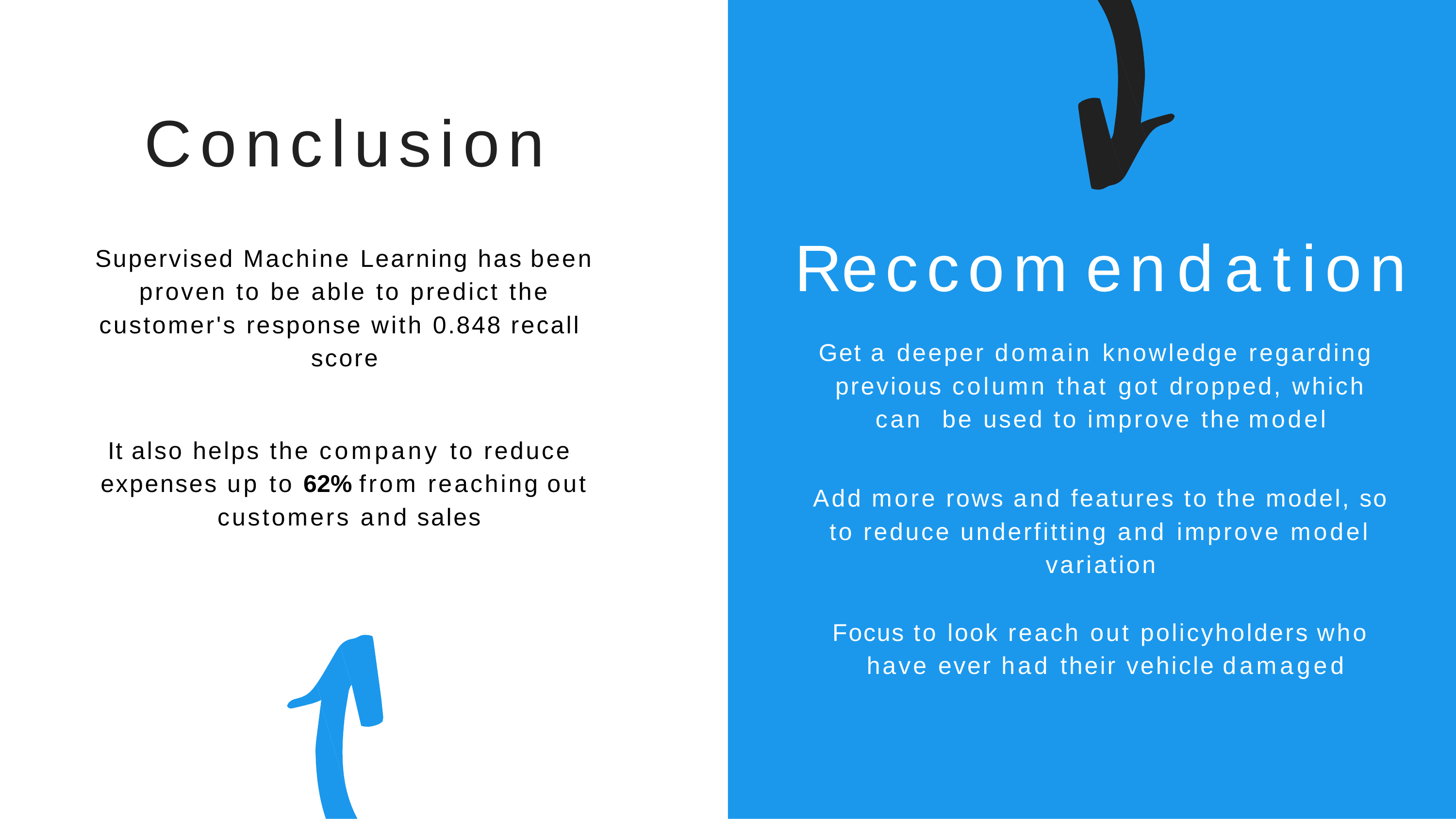

# Conclusion
Reccomendation
Get a deeper domain knowledge regarding  previous column that got dropped, which can  be used to improve the model

Add more rows and features to the model, so  to reduce underfitting and improve model  variation
Focus to look reach out policyholders who  have ever had their vehicle damaged
Supervised Machine Learning has been  proven to be able to predict the  customer's response with 0.848 recall  score

It also helps the company to reduce  expenses up to 62% from reaching out  customers and sales